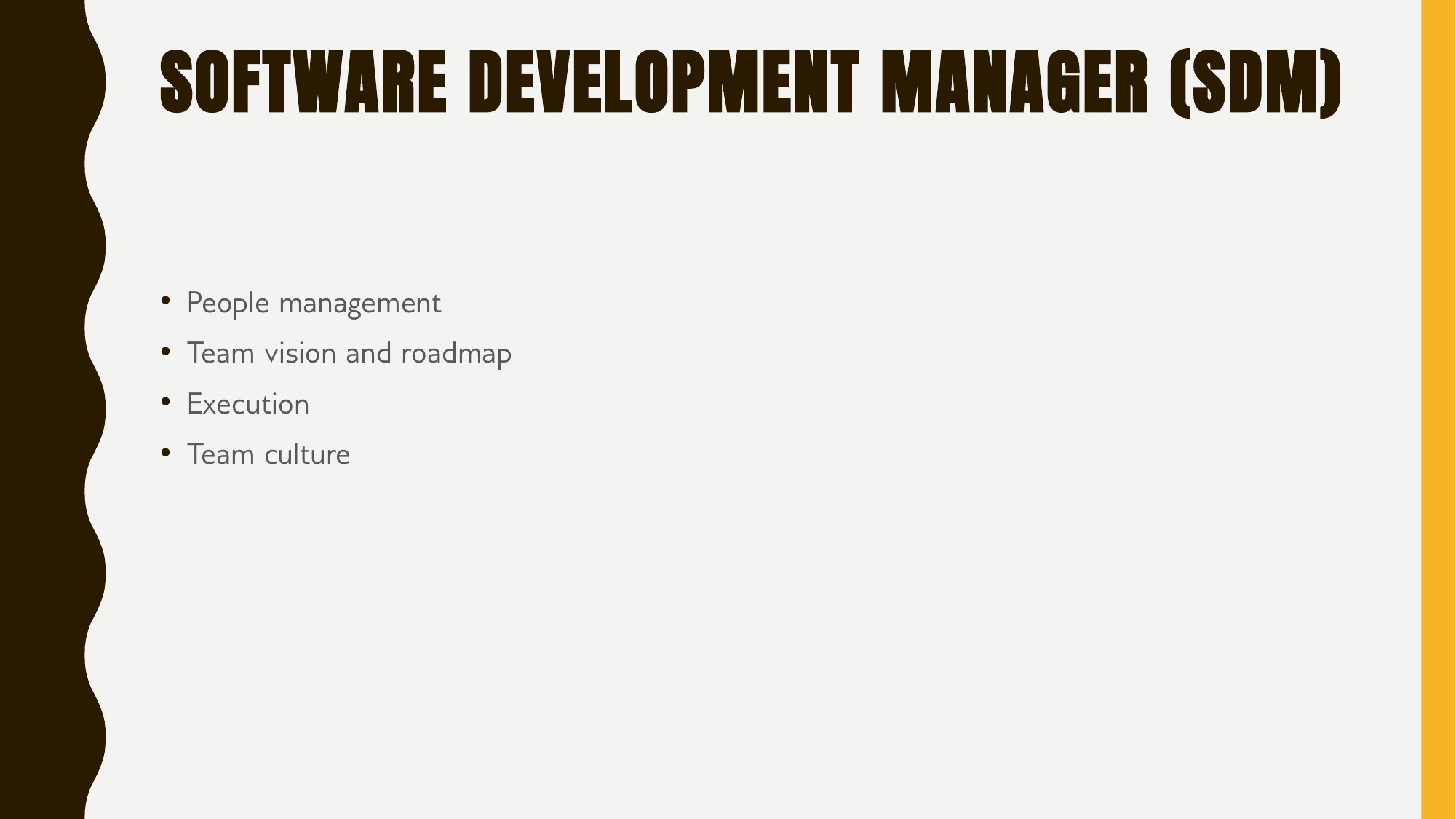

# Software Development Manager (SDM)
People management
Team vision and roadmap
Execution
Team culture